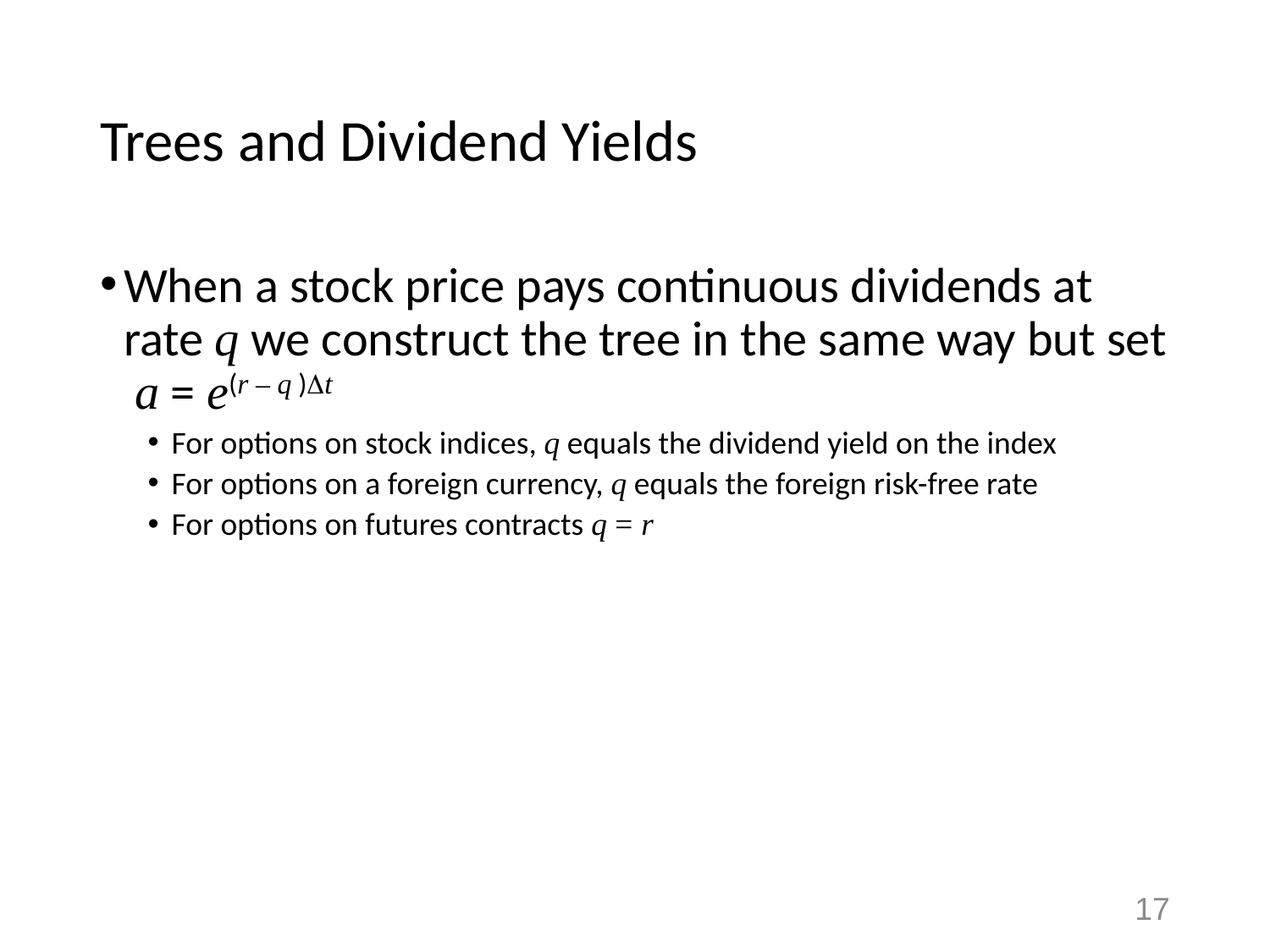

# Trees and Dividend Yields
When a stock price pays continuous dividends at rate q we construct the tree in the same way but set  a = e(r – q )Δt
For options on stock indices, q equals the dividend yield on the index
For options on a foreign currency, q equals the foreign risk-free rate
For options on futures contracts q = r
17